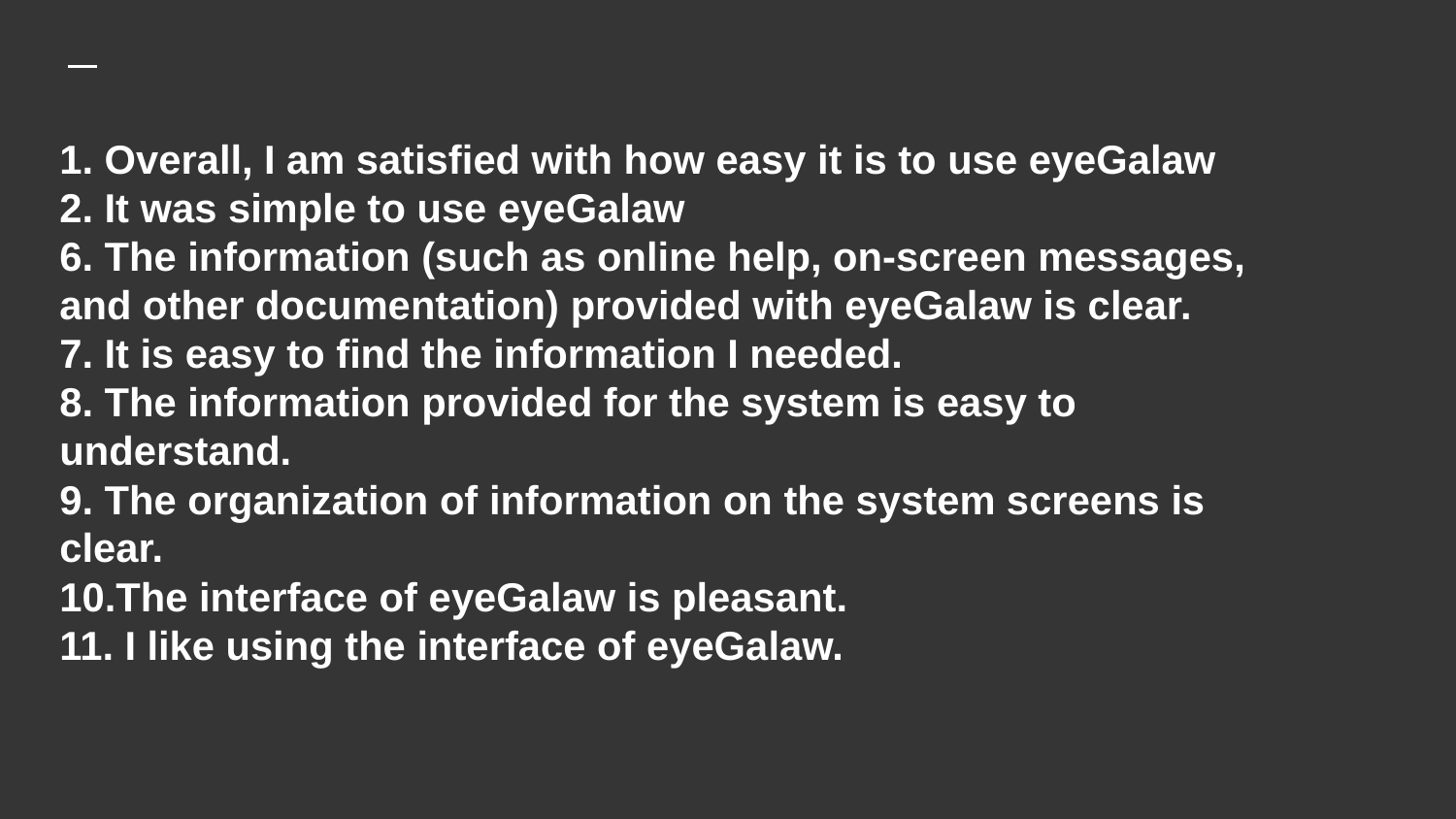

# 1. Overall, I am satisfied with how easy it is to use eyeGalaw
2. It was simple to use eyeGalaw
6. The information (such as online help, on-screen messages, and other documentation) provided with eyeGalaw is clear.
7. It is easy to find the information I needed.
8. The information provided for the system is easy to understand.
9. The organization of information on the system screens is clear.
10.The interface of eyeGalaw is pleasant.
11. I like using the interface of eyeGalaw.